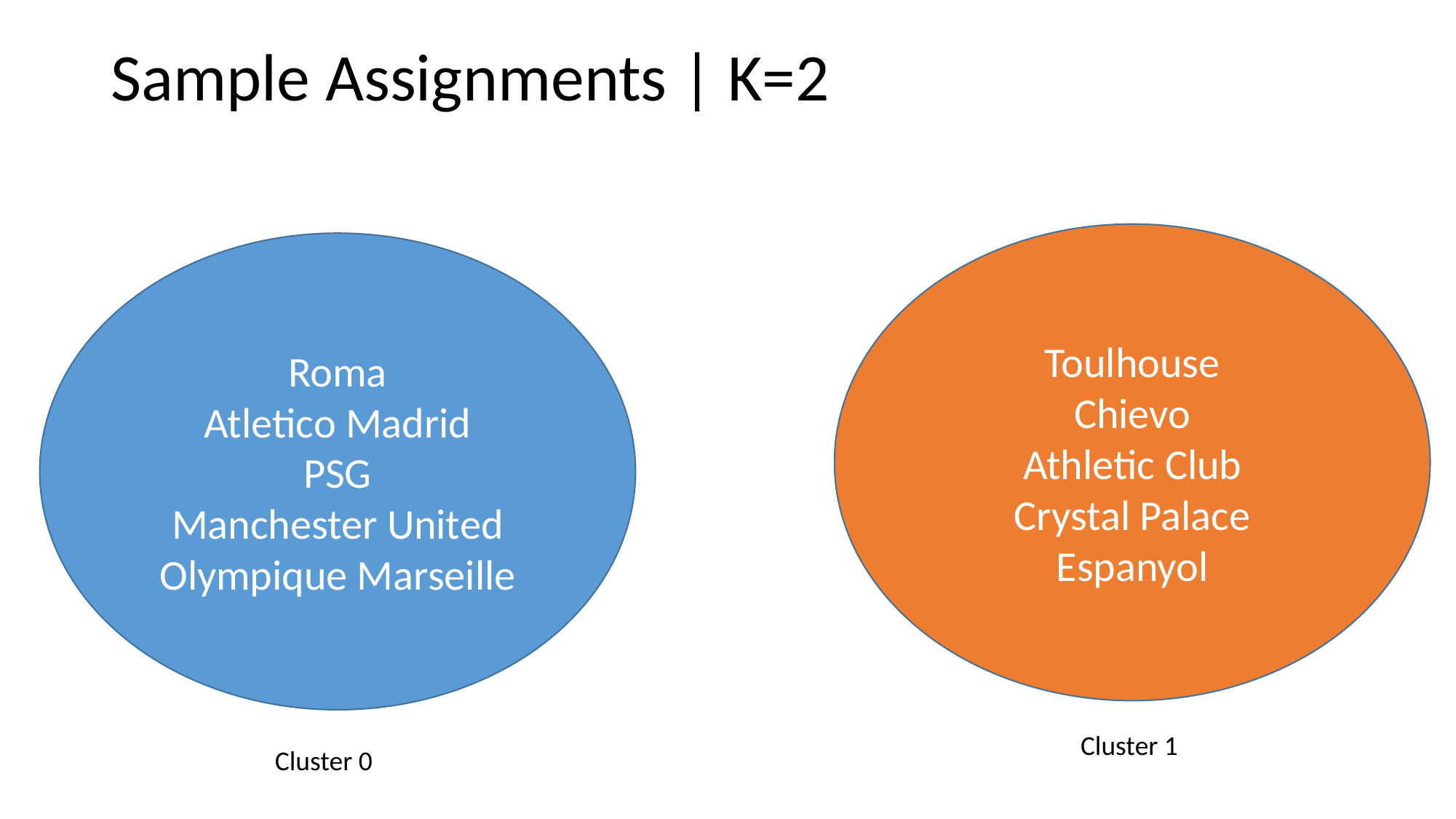

# Sample Assignments | K=2
Toulhouse
Chievo
Athletic Club
Crystal Palace
Espanyol
Roma
Atletico Madrid
PSG
Manchester United
Olympique Marseille
Cluster 1
Cluster 0